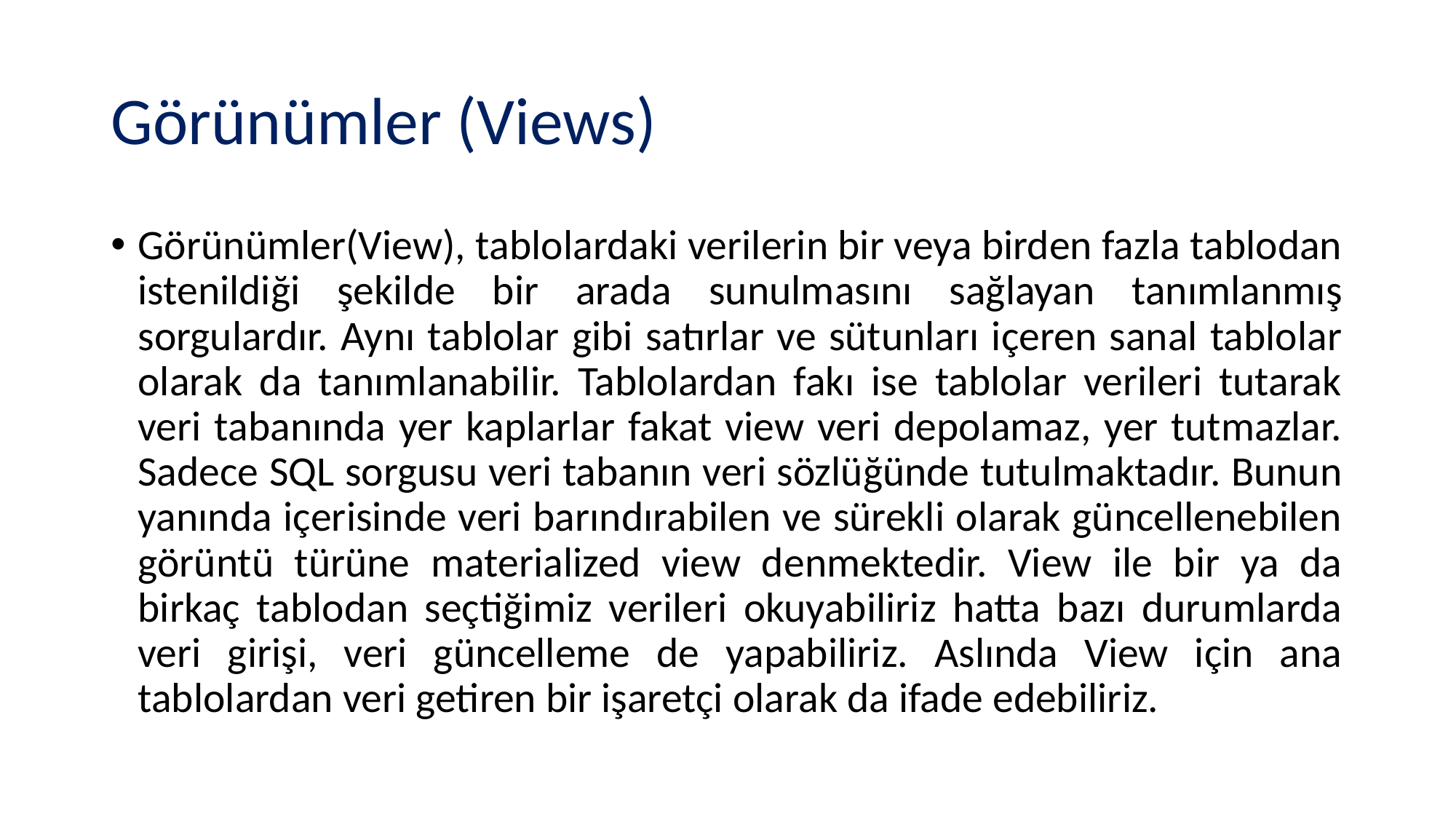

# Görünümler (Views)
Görünümler(View), tablolardaki verilerin bir veya birden fazla tablodan istenildiği şekilde bir arada sunulmasını sağlayan tanımlanmış sorgulardır. Aynı tablolar gibi satırlar ve sütunları içeren sanal tablolar olarak da tanımlanabilir. Tablolardan fakı ise tablolar verileri tutarak veri tabanında yer kaplarlar fakat view veri depolamaz, yer tutmazlar. Sadece SQL sorgusu veri tabanın veri sözlüğünde tutulmaktadır. Bunun yanında içerisinde veri barındırabilen ve sürekli olarak güncellenebilen görüntü türüne materialized view denmektedir. View ile bir ya da birkaç tablodan seçtiğimiz verileri okuyabiliriz hatta bazı durumlarda veri girişi, veri güncelleme de yapabiliriz. Aslında View için ana tablolardan veri getiren bir işaretçi olarak da ifade edebiliriz.